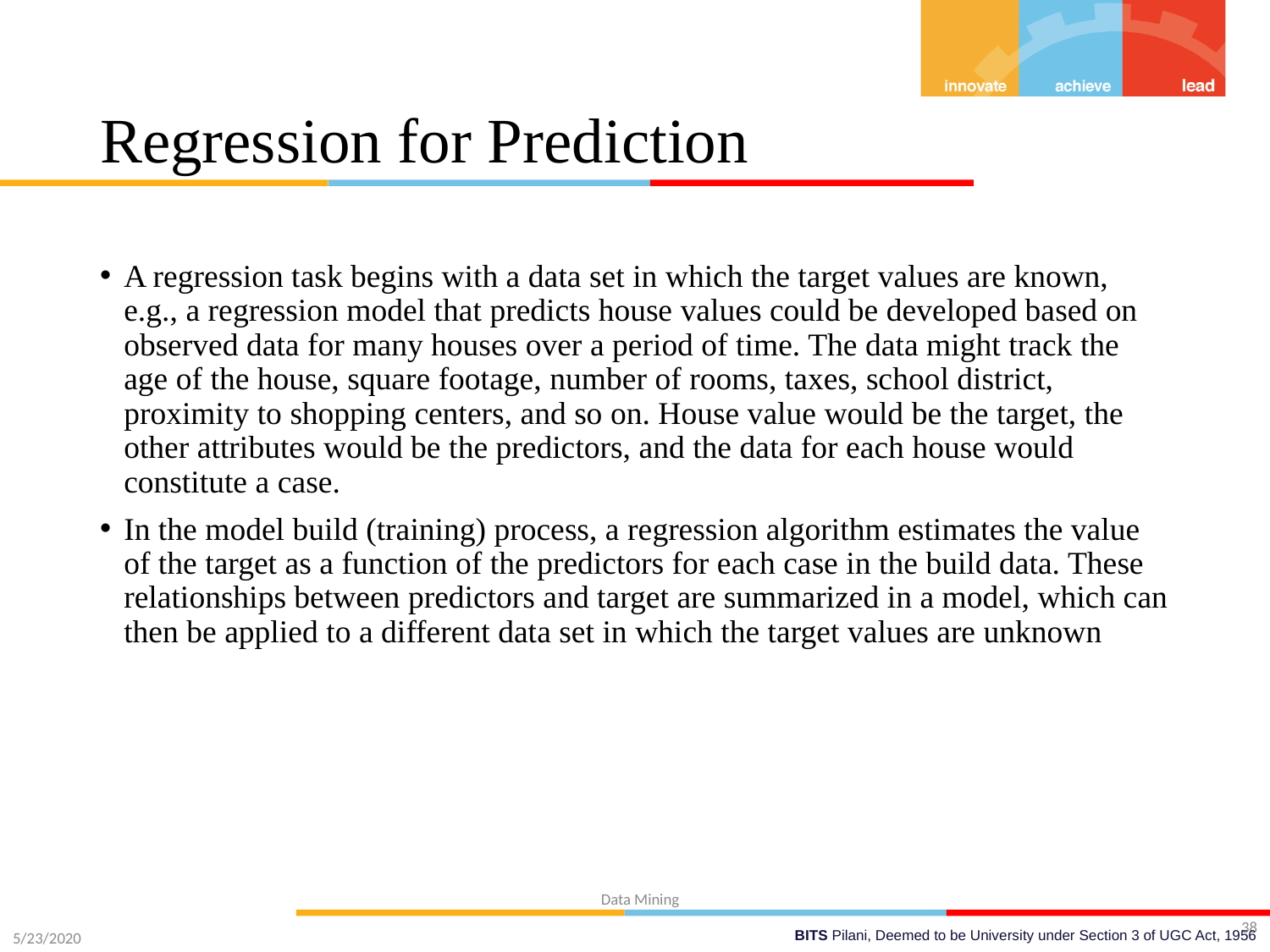

# Regression for Prediction
A regression task begins with a data set in which the target values are known, e.g., a regression model that predicts house values could be developed based on observed data for many houses over a period of time. The data might track the age of the house, square footage, number of rooms, taxes, school district, proximity to shopping centers, and so on. House value would be the target, the other attributes would be the predictors, and the data for each house would constitute a case.
In the model build (training) process, a regression algorithm estimates the value of the target as a function of the predictors for each case in the build data. These relationships between predictors and target are summarized in a model, which can then be applied to a different data set in which the target values are unknown

38
5/23/2020